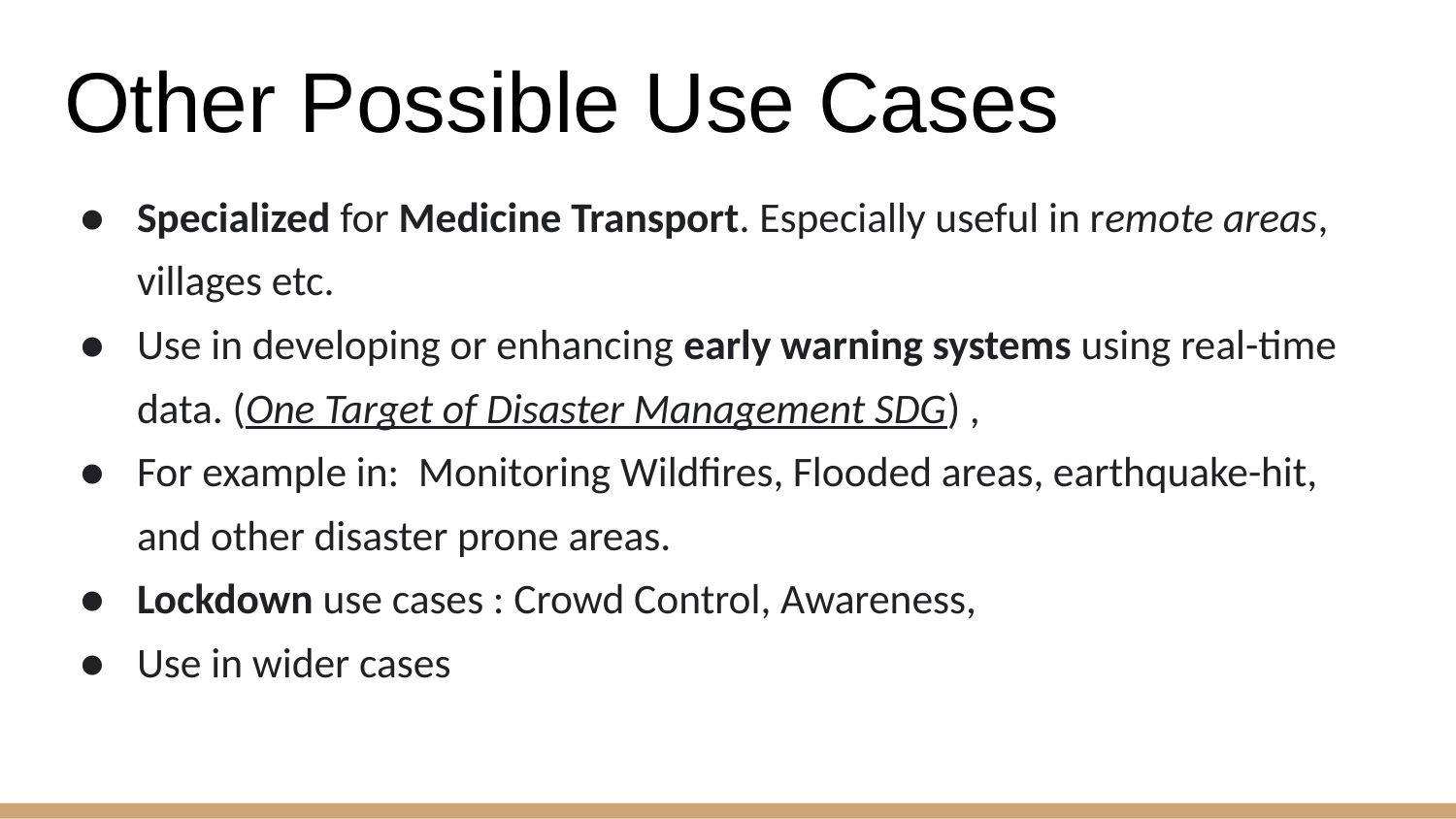

# Other Possible Use Cases
Specialized for Medicine Transport. Especially useful in remote areas, villages etc.
Use in developing or enhancing early warning systems using real-time data. (One Target of Disaster Management SDG) ,
For example in:  Monitoring Wildfires, Flooded areas, earthquake-hit, and other disaster prone areas.
Lockdown use cases : Crowd Control, Awareness,
Use in wider cases